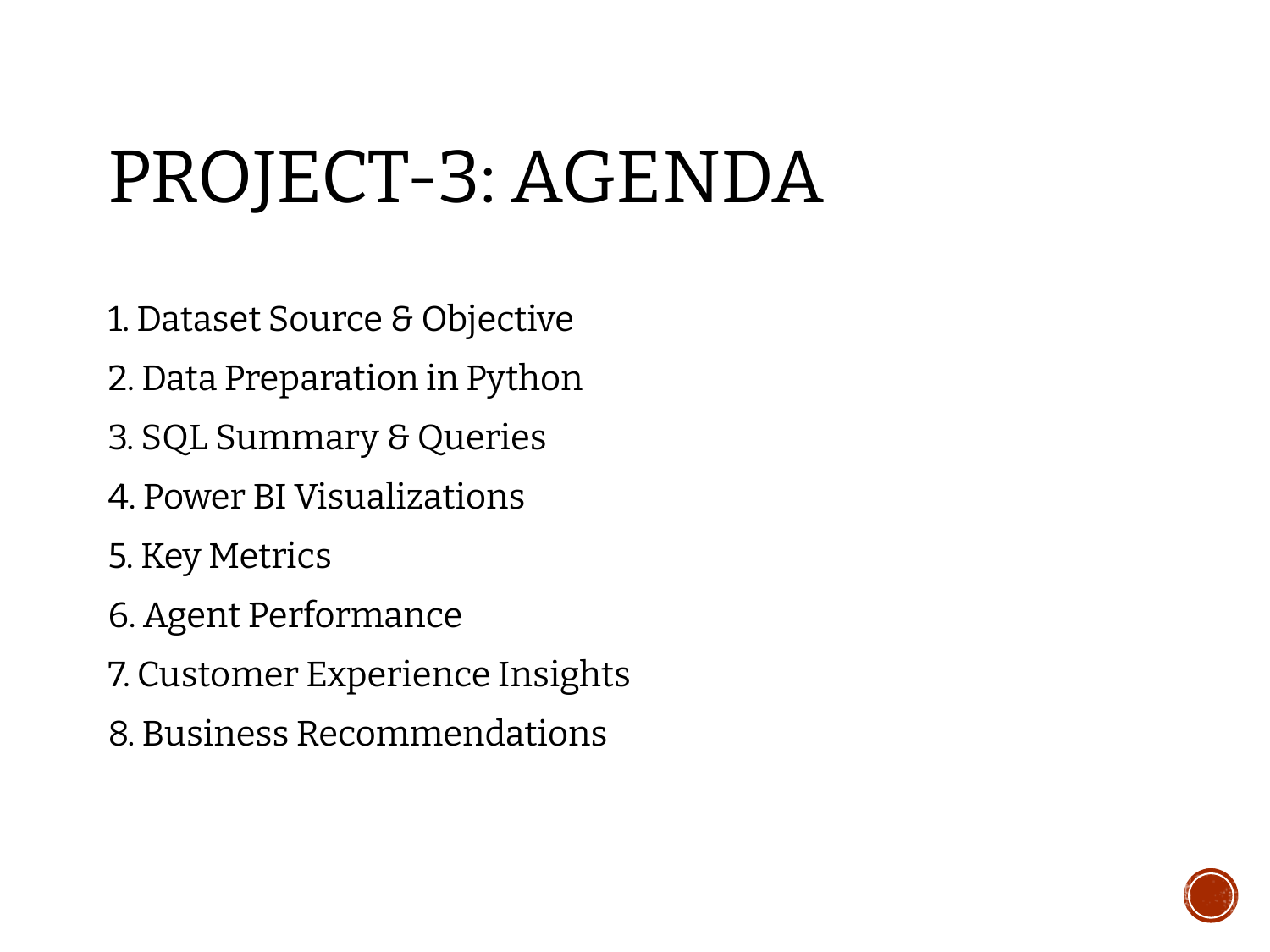

# Project-3: Agenda
1. Dataset Source & Objective
2. Data Preparation in Python
3. SQL Summary & Queries
4. Power BI Visualizations
5. Key Metrics
6. Agent Performance
7. Customer Experience Insights
8. Business Recommendations